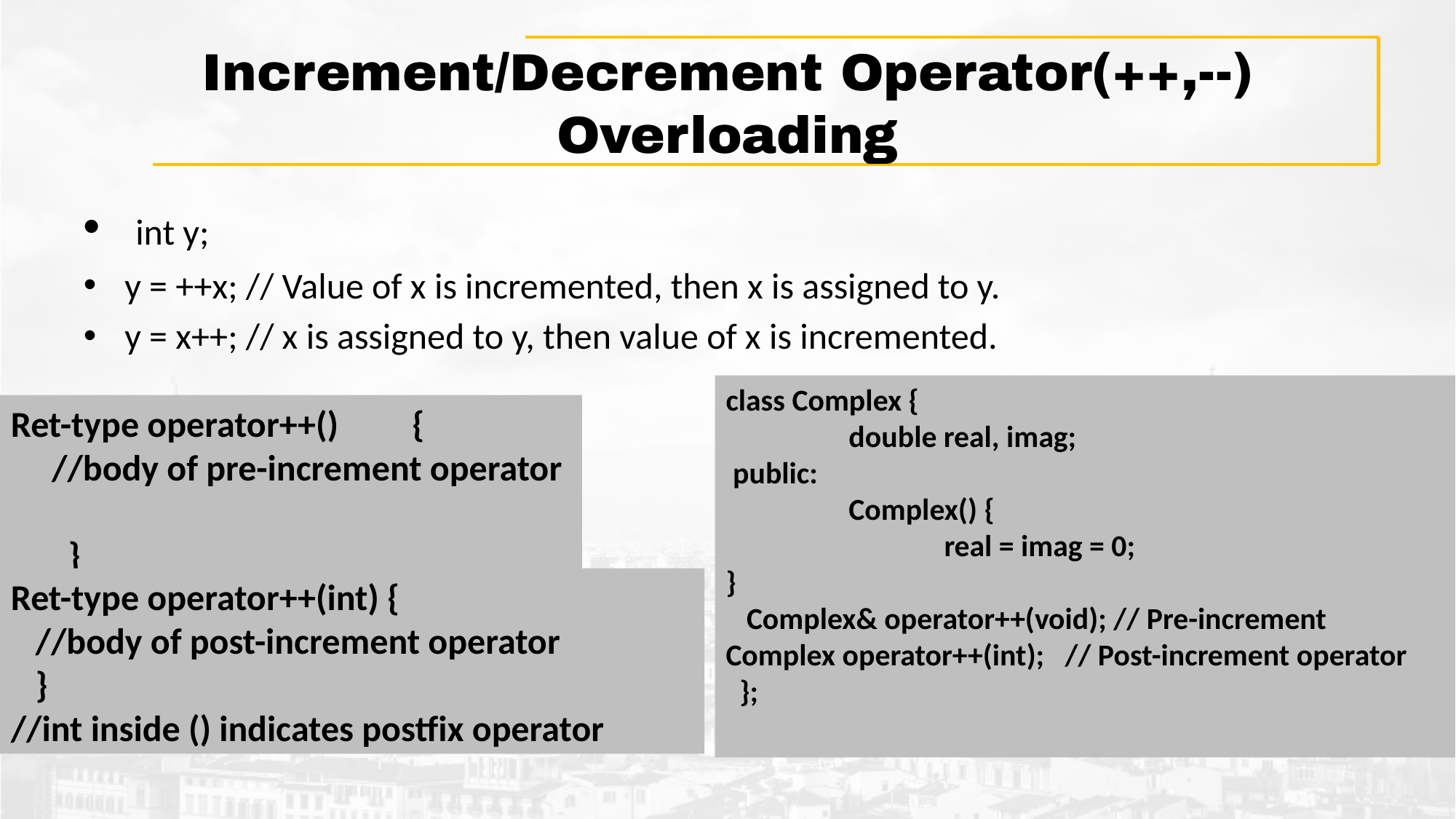

# Increment/Decrement Operator(++,--) Overloading
 int y;
y = ++x; // Value of x is incremented, then x is assigned to y.
y = x++; // x is assigned to y, then value of x is incremented.
class Complex {
	  double real, imag;
 public:
 	  Complex() {
		real = imag = 0;
}
   Complex& operator++(void); // Pre-increment  Complex operator++(int);   // Post-increment operator
  };

Ret-type operator++()         {
     //body of pre-increment operator
       }
Ret-type operator++(int) {
   //body of post-increment operator
   }
//int inside () indicates postfix operator